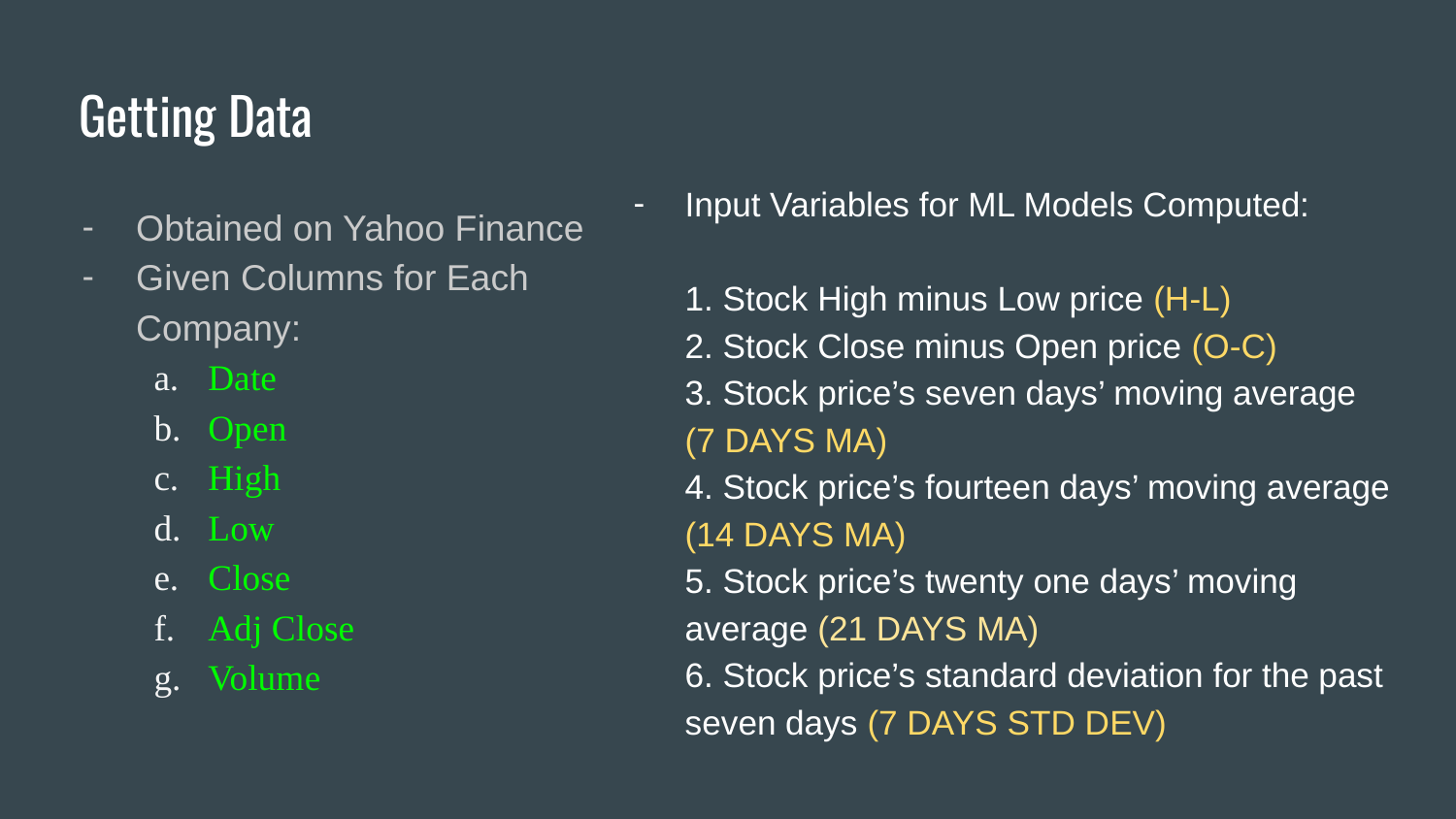

# Getting Data
Input Variables for ML Models Computed:

1. Stock High minus Low price (H-L)
2. Stock Close minus Open price (O-C)
3. Stock price’s seven days’ moving average
(7 DAYS MA)
4. Stock price’s fourteen days’ moving average (14 DAYS MA)
5. Stock price’s twenty one days’ moving average (21 DAYS MA)
6. Stock price’s standard deviation for the past seven days (7 DAYS STD DEV)

Obtained on Yahoo Finance
Given Columns for Each Company:
Date
Open
High
Low
Close
Adj Close
Volume